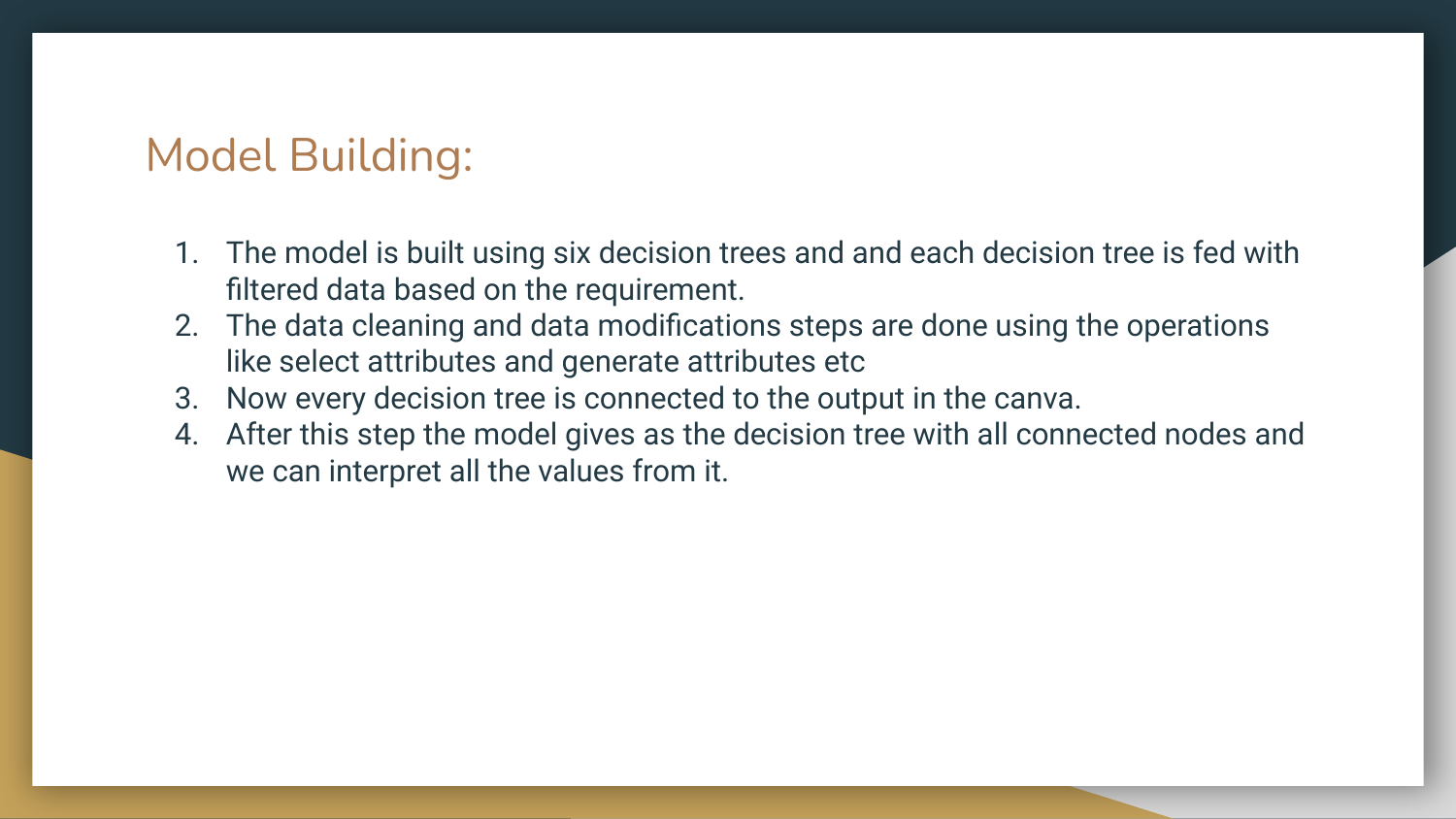

# Model Building:
The model is built using six decision trees and and each decision tree is fed with filtered data based on the requirement.
The data cleaning and data modifications steps are done using the operations like select attributes and generate attributes etc
Now every decision tree is connected to the output in the canva.
After this step the model gives as the decision tree with all connected nodes and we can interpret all the values from it.